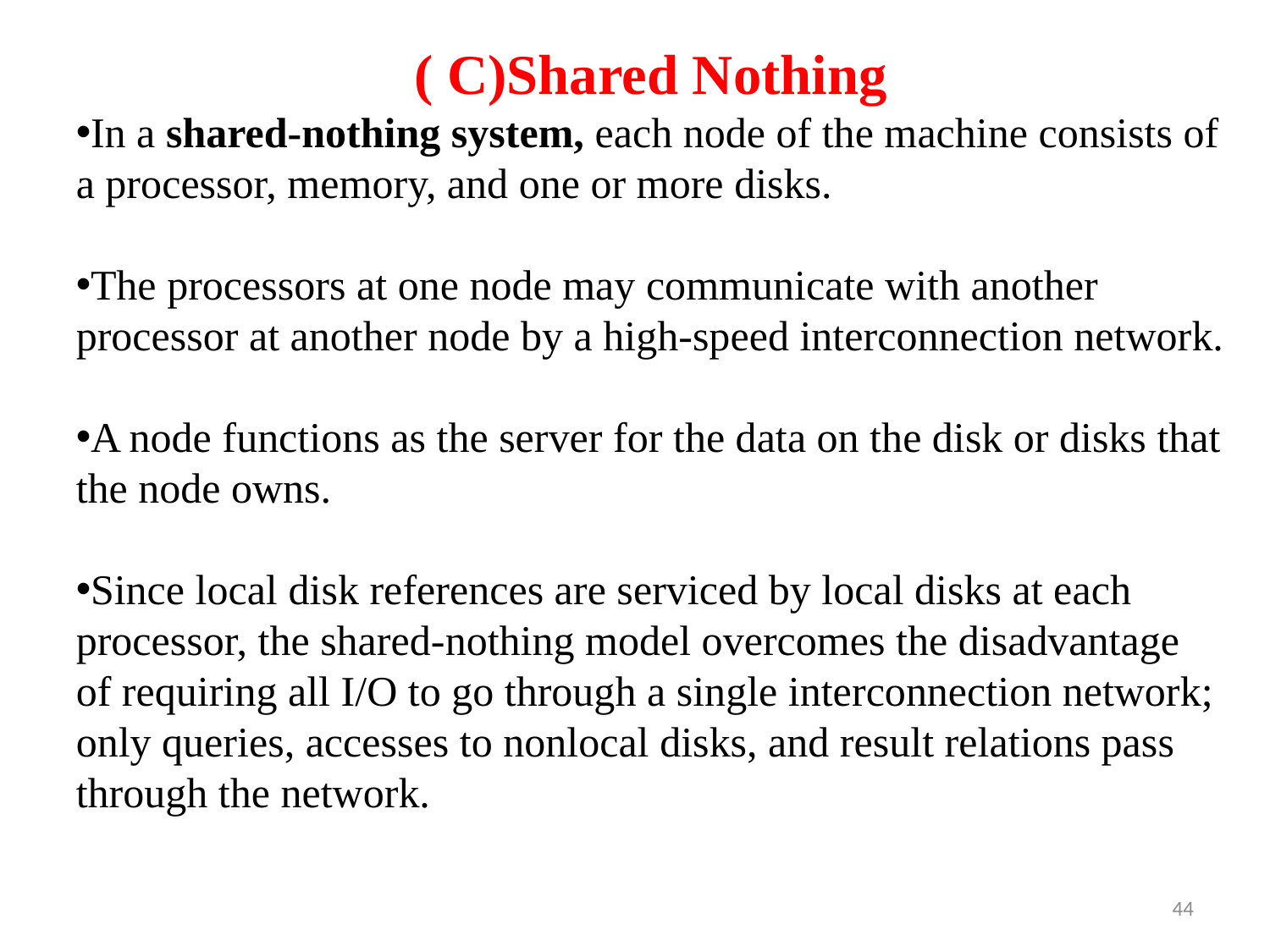

( C)Shared Nothing
In a shared-nothing system, each node of the machine consists of a processor, memory, and one or more disks.

The processors at one node may communicate with another
processor at another node by a high-speed interconnection network.

A node functions as the server for the data on the disk or disks that the node owns.

Since local disk references are serviced by local disks at each processor, the shared-nothing model overcomes the disadvantage of requiring all I/O to go through a single interconnection network; only queries, accesses to nonlocal disks, and result relations pass
through the network.

44